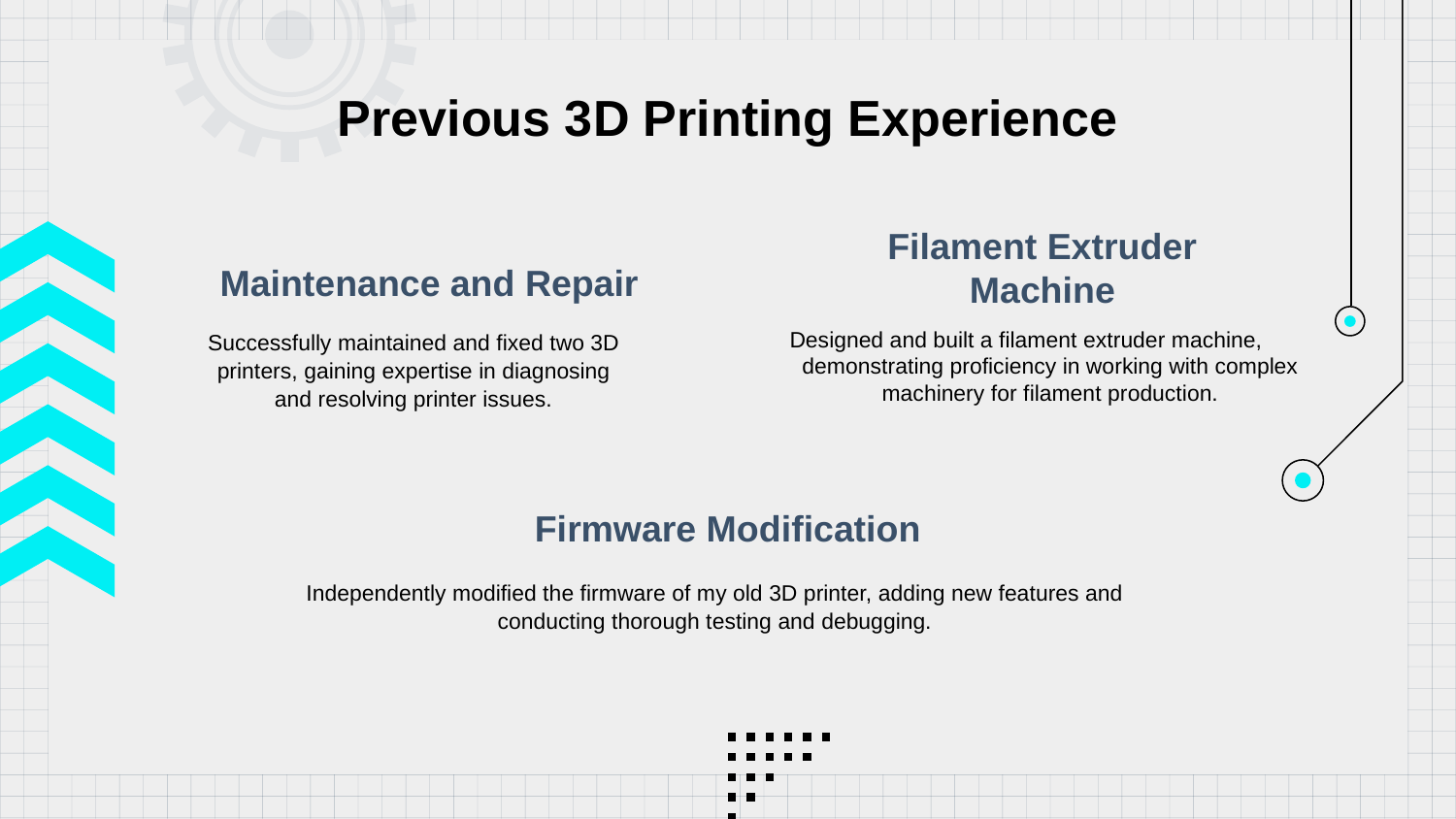

# Previous 3D Printing Experience

Maintenance and Repair
Filament Extruder Machine
Designed and built a filament extruder machine, demonstrating proficiency in working with complex machinery for filament production.
Successfully maintained and fixed two 3D printers, gaining expertise in diagnosing and resolving printer issues.
Firmware Modification
Independently modified the firmware of my old 3D printer, adding new features and conducting thorough testing and debugging.